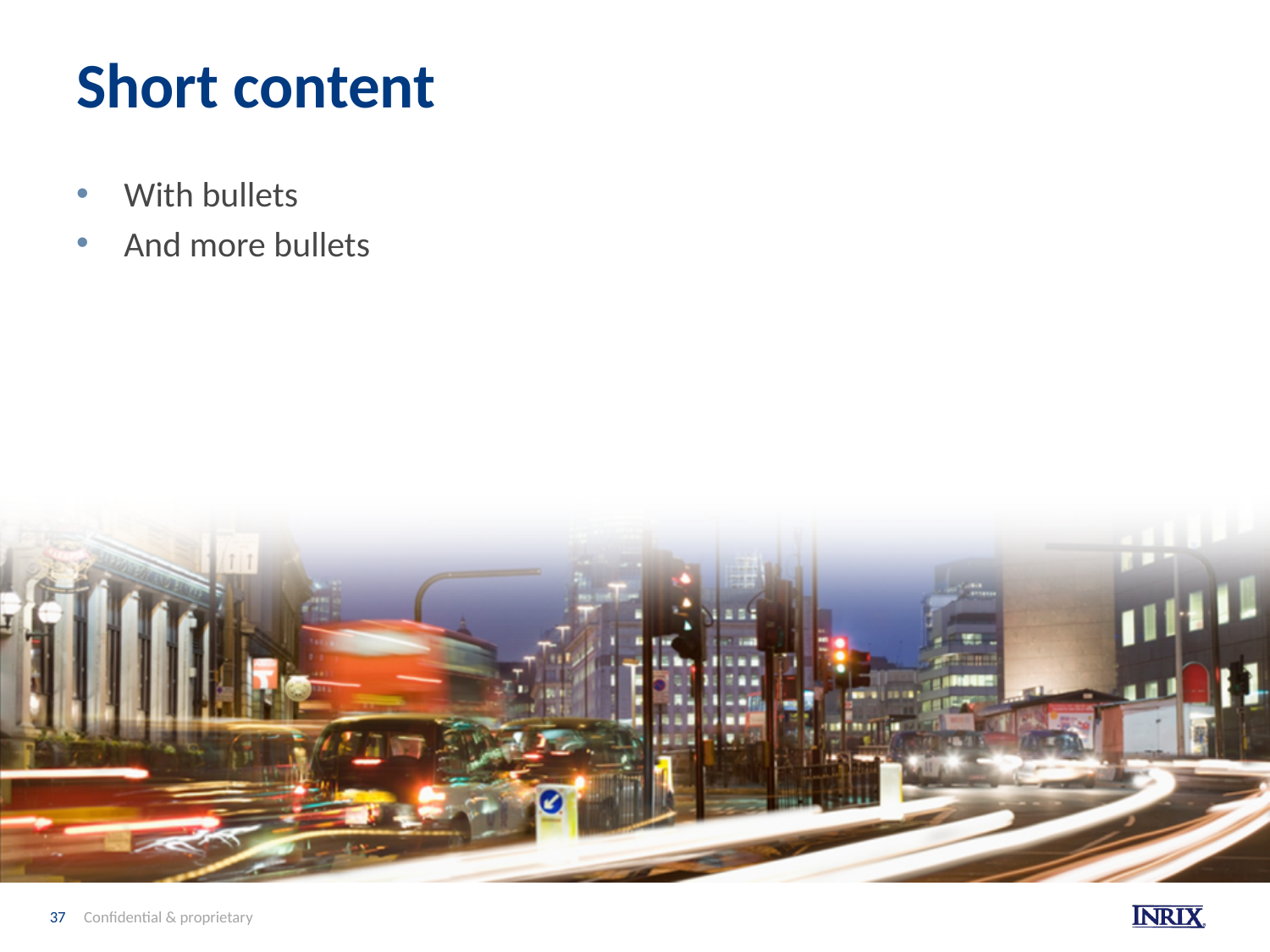

# Short content
With bullets
And more bullets